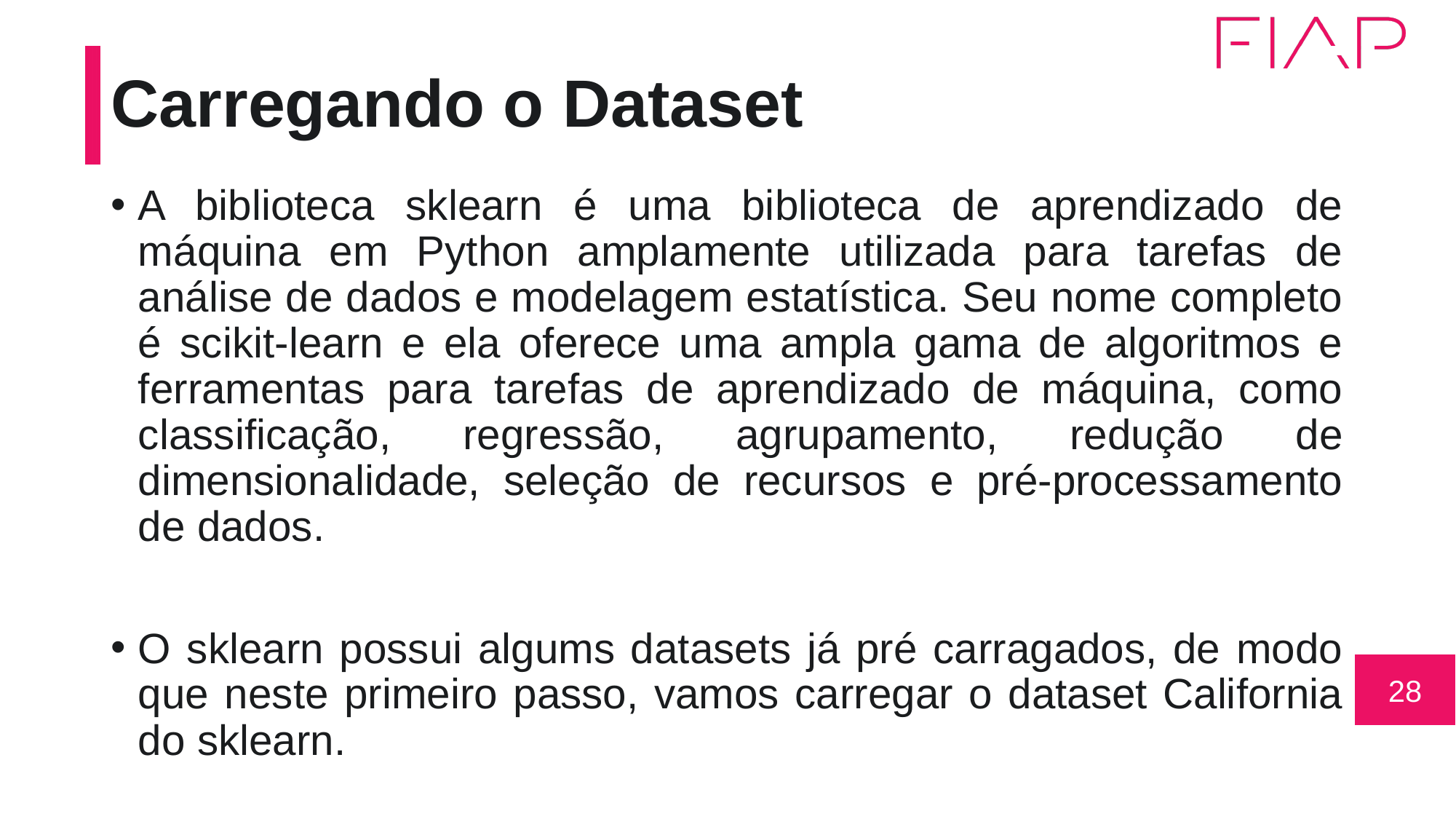

# Carregando o Dataset
A biblioteca sklearn é uma biblioteca de aprendizado de máquina em Python amplamente utilizada para tarefas de análise de dados e modelagem estatística. Seu nome completo é scikit-learn e ela oferece uma ampla gama de algoritmos e ferramentas para tarefas de aprendizado de máquina, como classificação, regressão, agrupamento, redução de dimensionalidade, seleção de recursos e pré-processamento de dados.

O sklearn possui algums datasets já pré carragados, de modo que neste primeiro passo, vamos carregar o dataset California do sklearn.
28